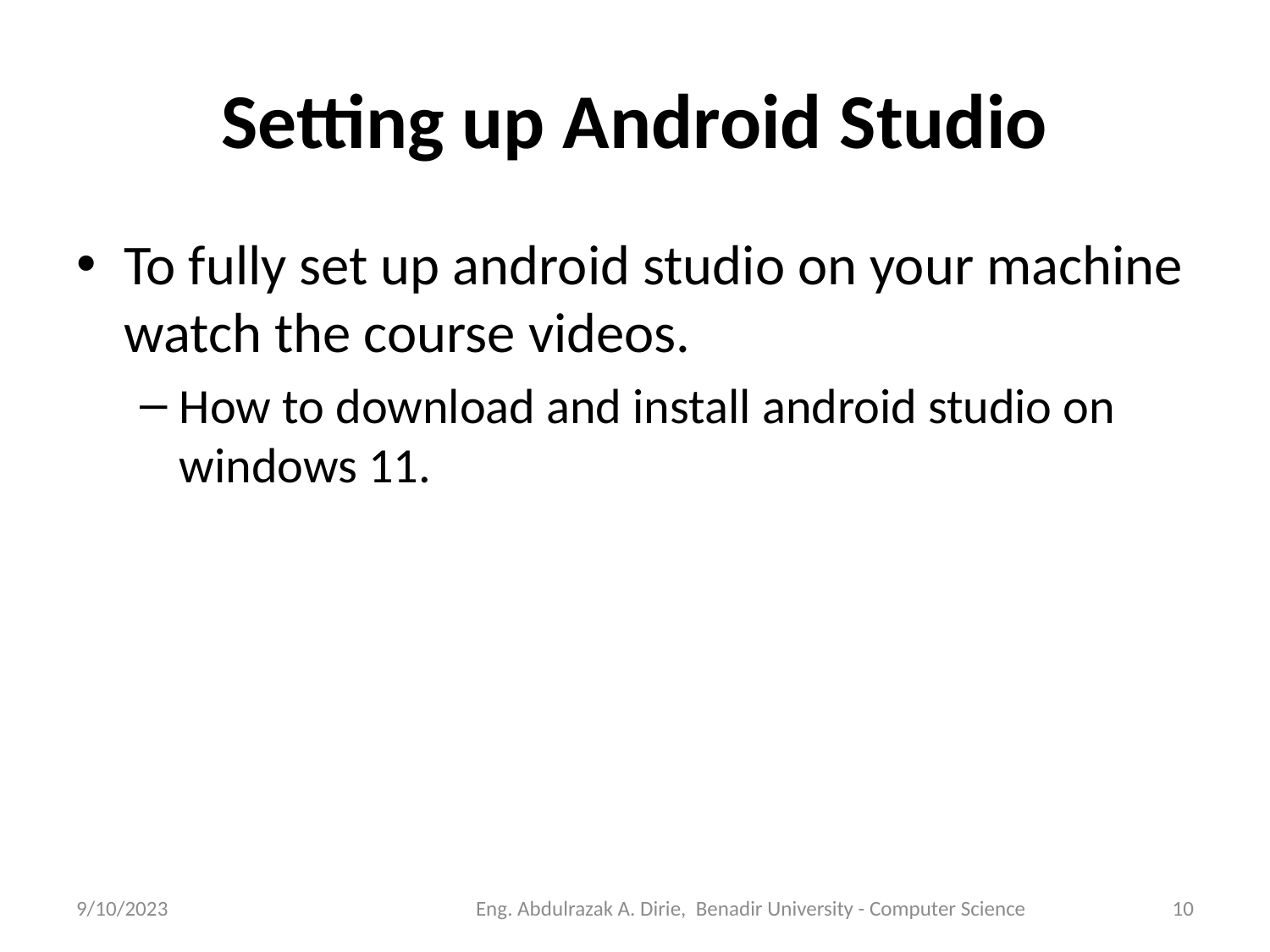

# Setting up Android Studio
To fully set up android studio on your machine watch the course videos.
How to download and install android studio on windows 11.

9/10/2023
Eng. Abdulrazak A. Dirie,  Benadir University - Computer Science
10